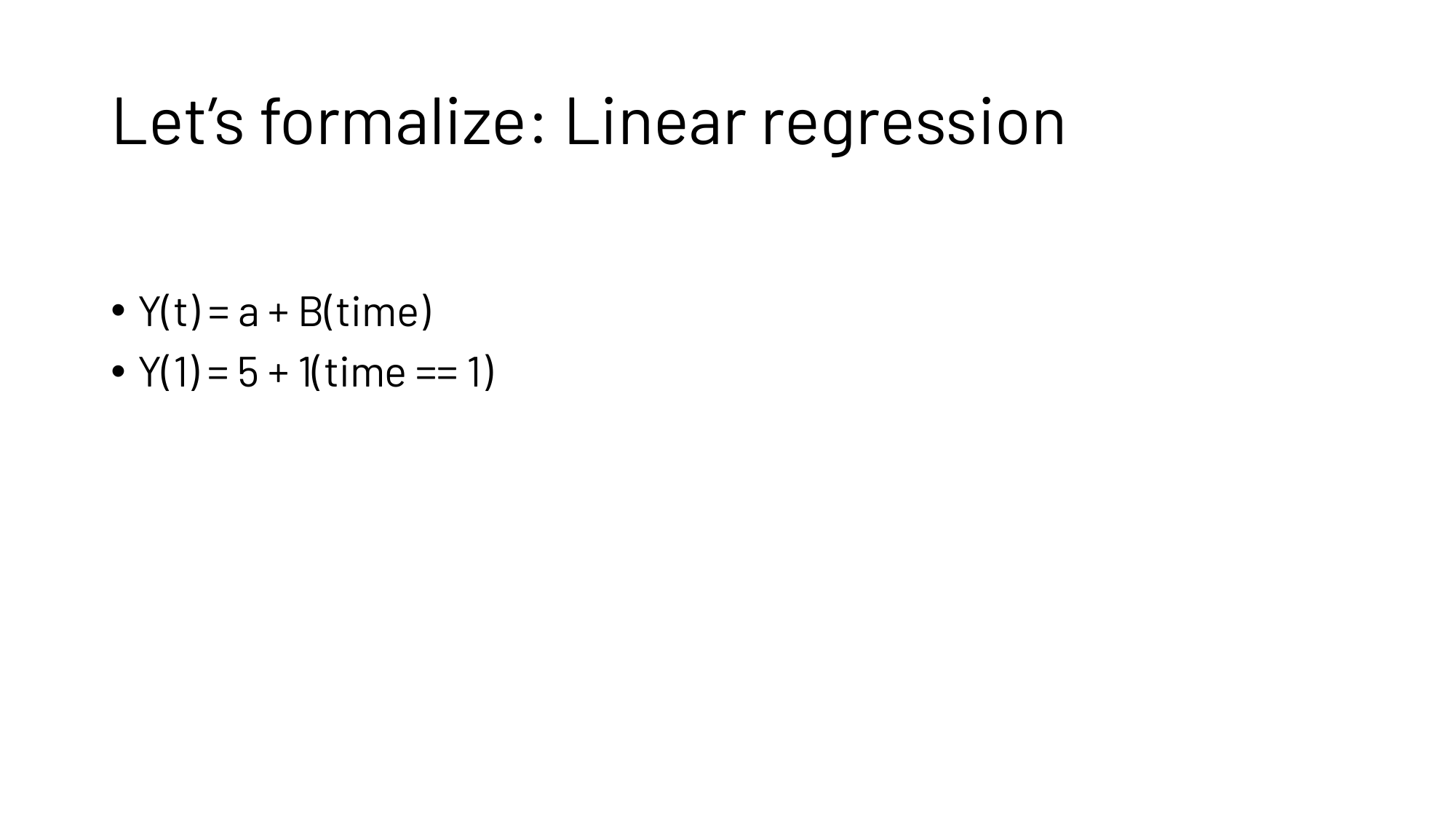

# Let’s formalize: Linear regression

Y(t) = a + B(time)
Y(1) = 5 + 1(time == 1)